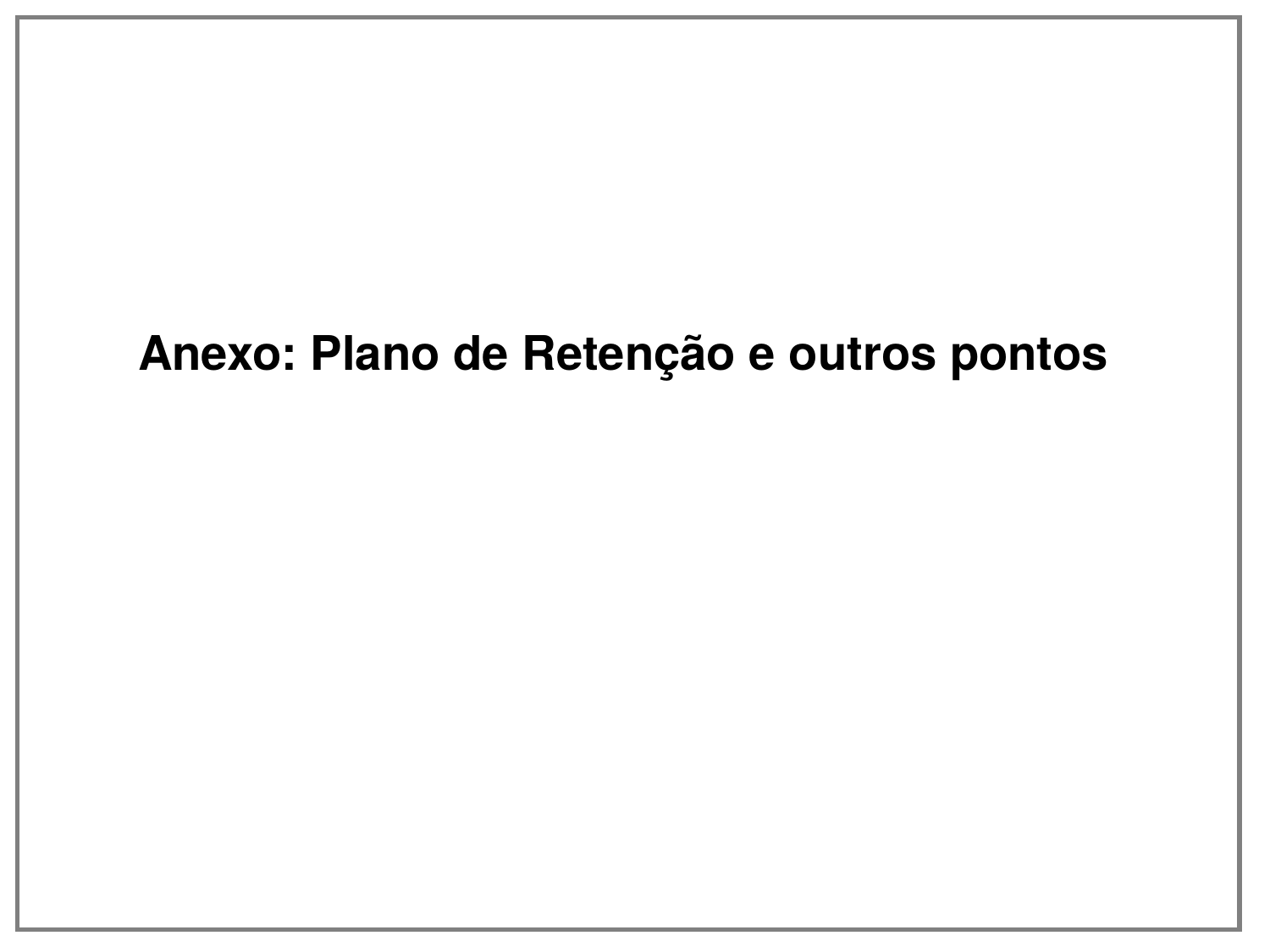

Anexo: Plano de Retenção e outros pontos